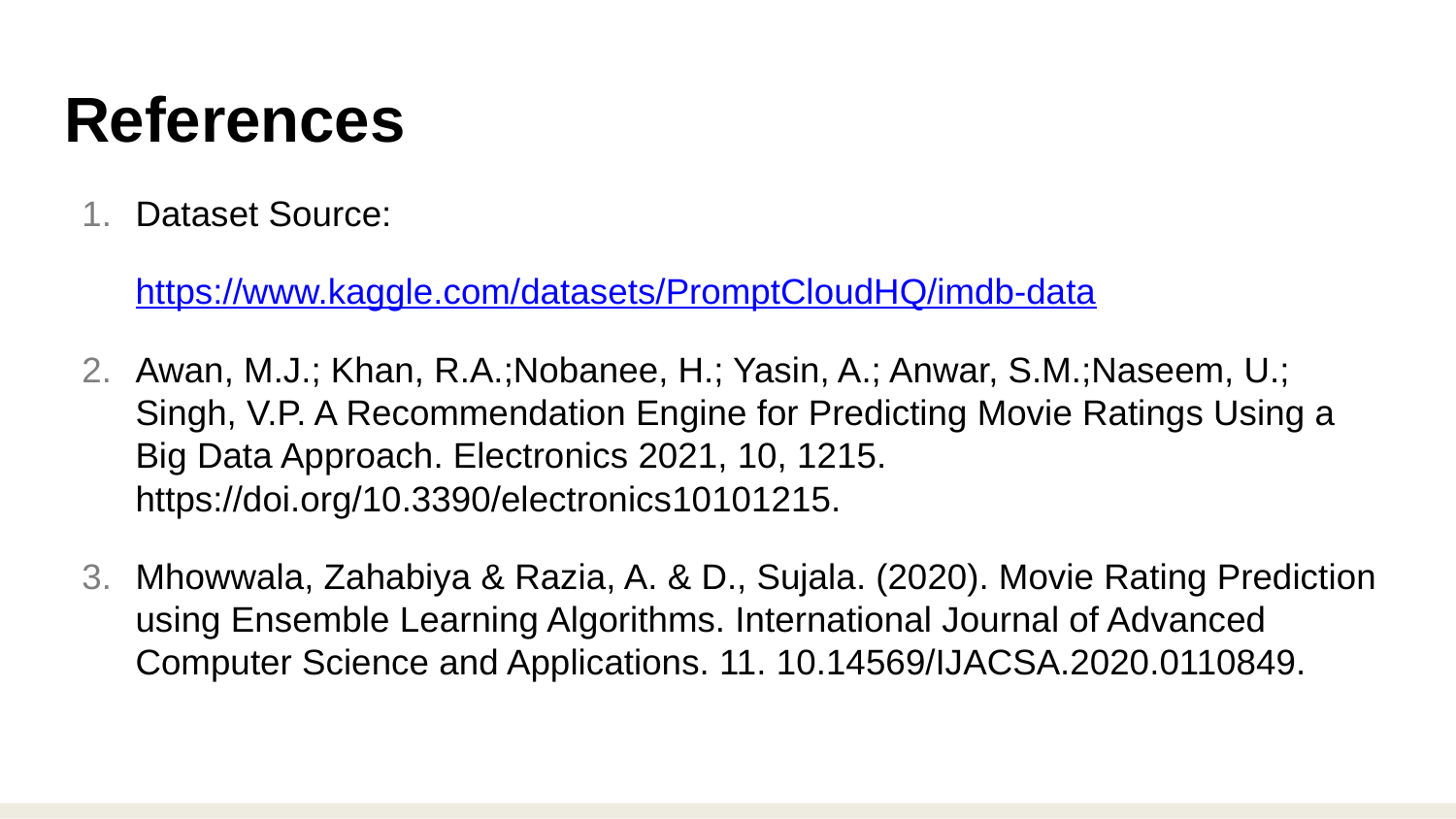

# References
Dataset Source:
https://www.kaggle.com/datasets/PromptCloudHQ/imdb-data
Awan, M.J.; Khan, R.A.;Nobanee, H.; Yasin, A.; Anwar, S.M.;Naseem, U.; Singh, V.P. A Recommendation Engine for Predicting Movie Ratings Using a Big Data Approach. Electronics 2021, 10, 1215. https://doi.org/10.3390/electronics10101215.
Mhowwala, Zahabiya & Razia, A. & D., Sujala. (2020). Movie Rating Prediction using Ensemble Learning Algorithms. International Journal of Advanced Computer Science and Applications. 11. 10.14569/IJACSA.2020.0110849.